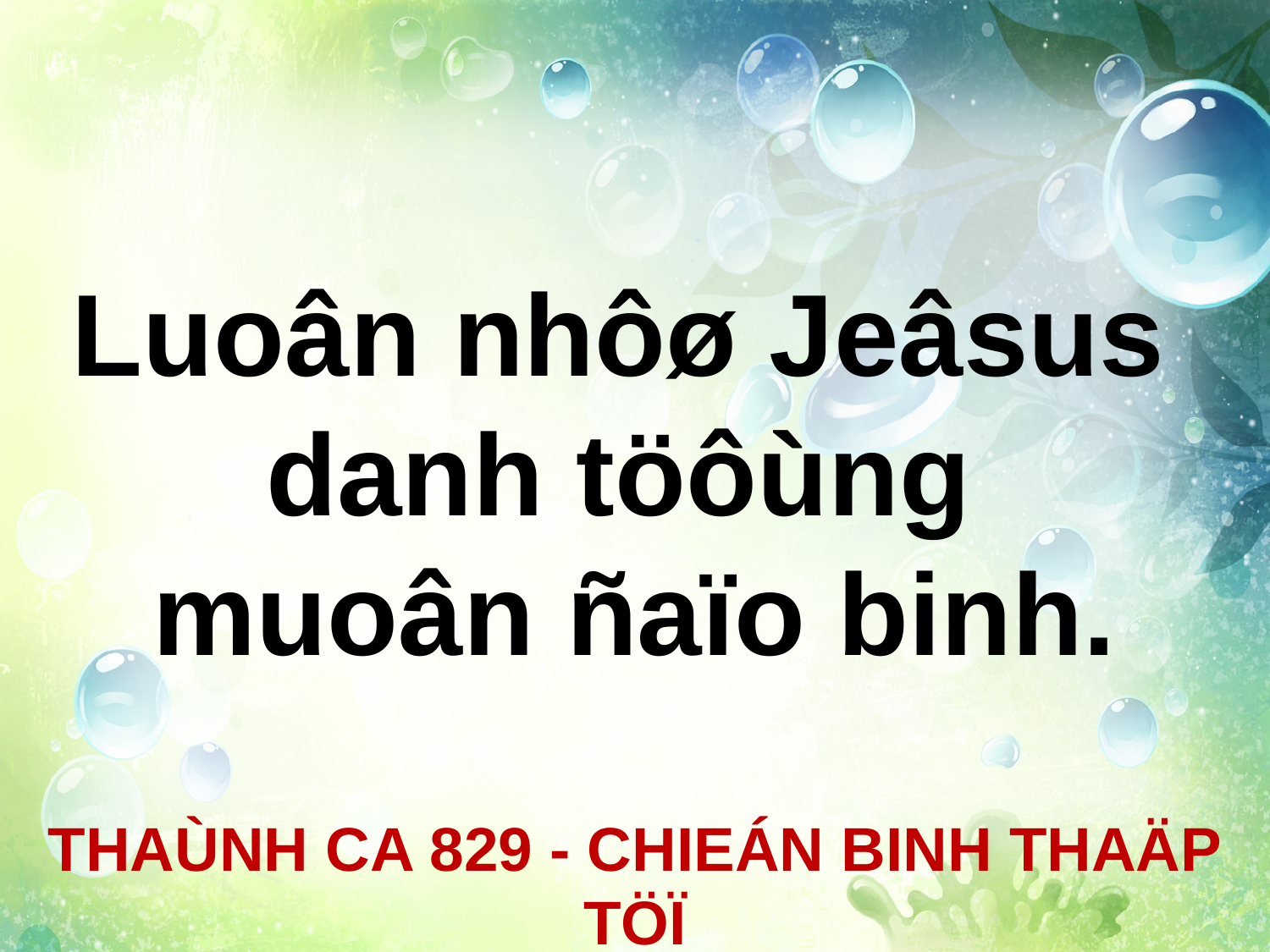

Luoân nhôø Jeâsus
danh töôùng
muoân ñaïo binh.
THAÙNH CA 829 - CHIEÁN BINH THAÄP TÖÏ